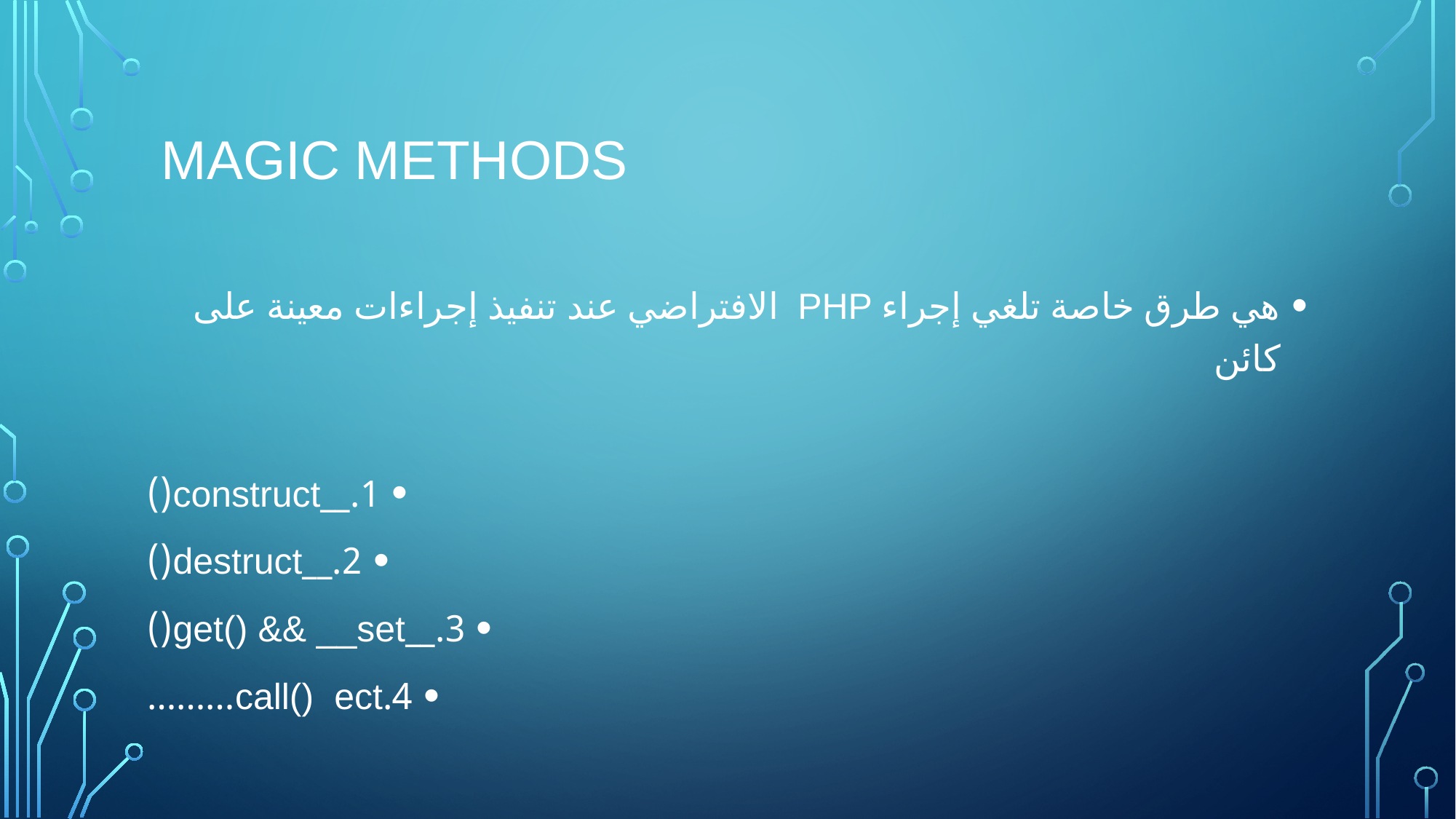

# Magic methods
هي طرق خاصة تلغي إجراء PHP  الافتراضي عند تنفيذ إجراءات معينة على كائن

1.__construct()
2.__destruct()
3.__get() && __set()
4.call()  ect………